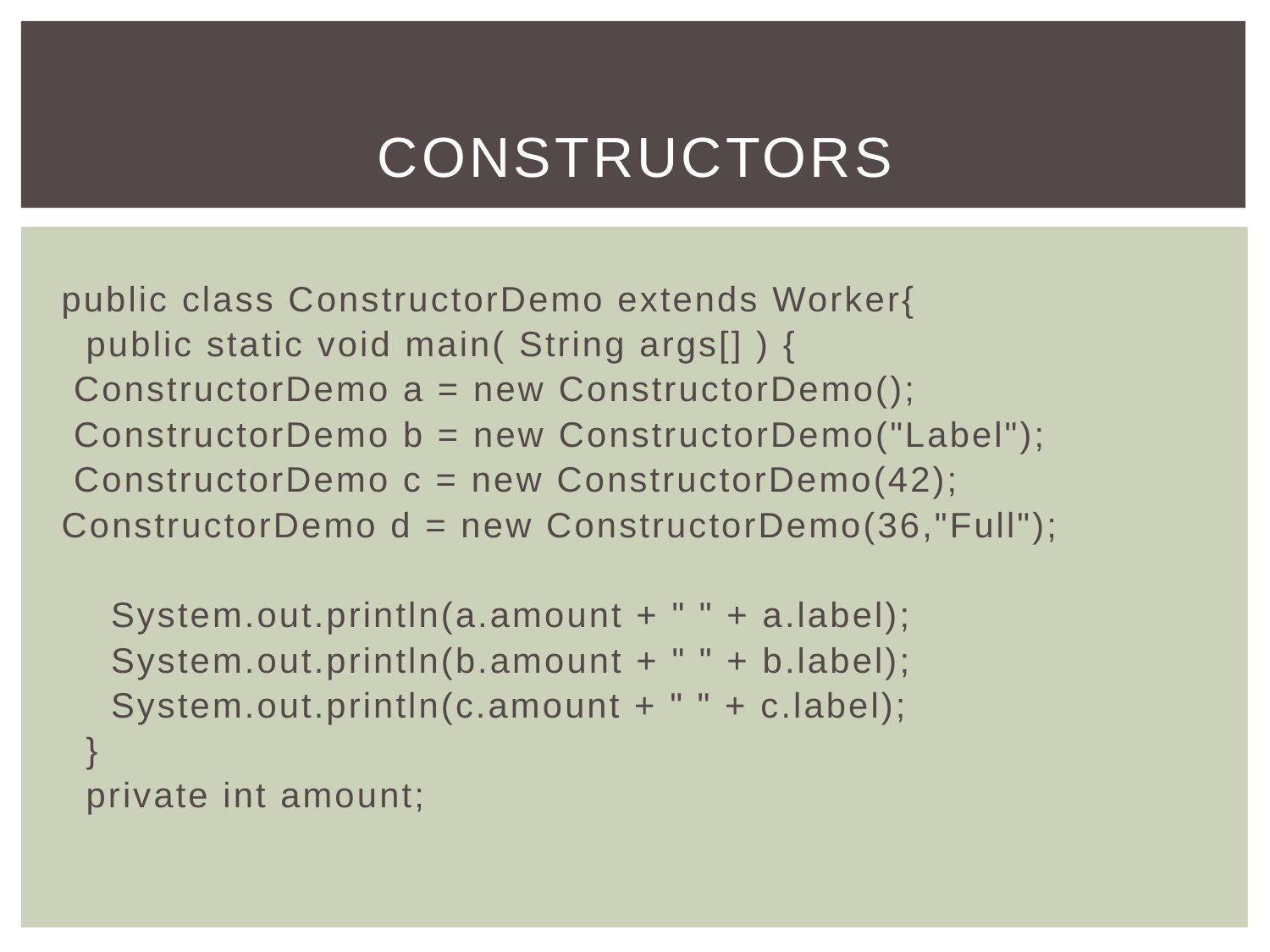

# Constructors
public class ConstructorDemo extends Worker{
  public static void main( String args[] ) {
 ConstructorDemo a = new ConstructorDemo();
 ConstructorDemo b = new ConstructorDemo("Label");
 ConstructorDemo c = new ConstructorDemo(42);
ConstructorDemo d = new ConstructorDemo(36,"Full");

    System.out.println(a.amount + " " + a.label);
    System.out.println(b.amount + " " + b.label);
    System.out.println(c.amount + " " + c.label);
  }
  private int amount;